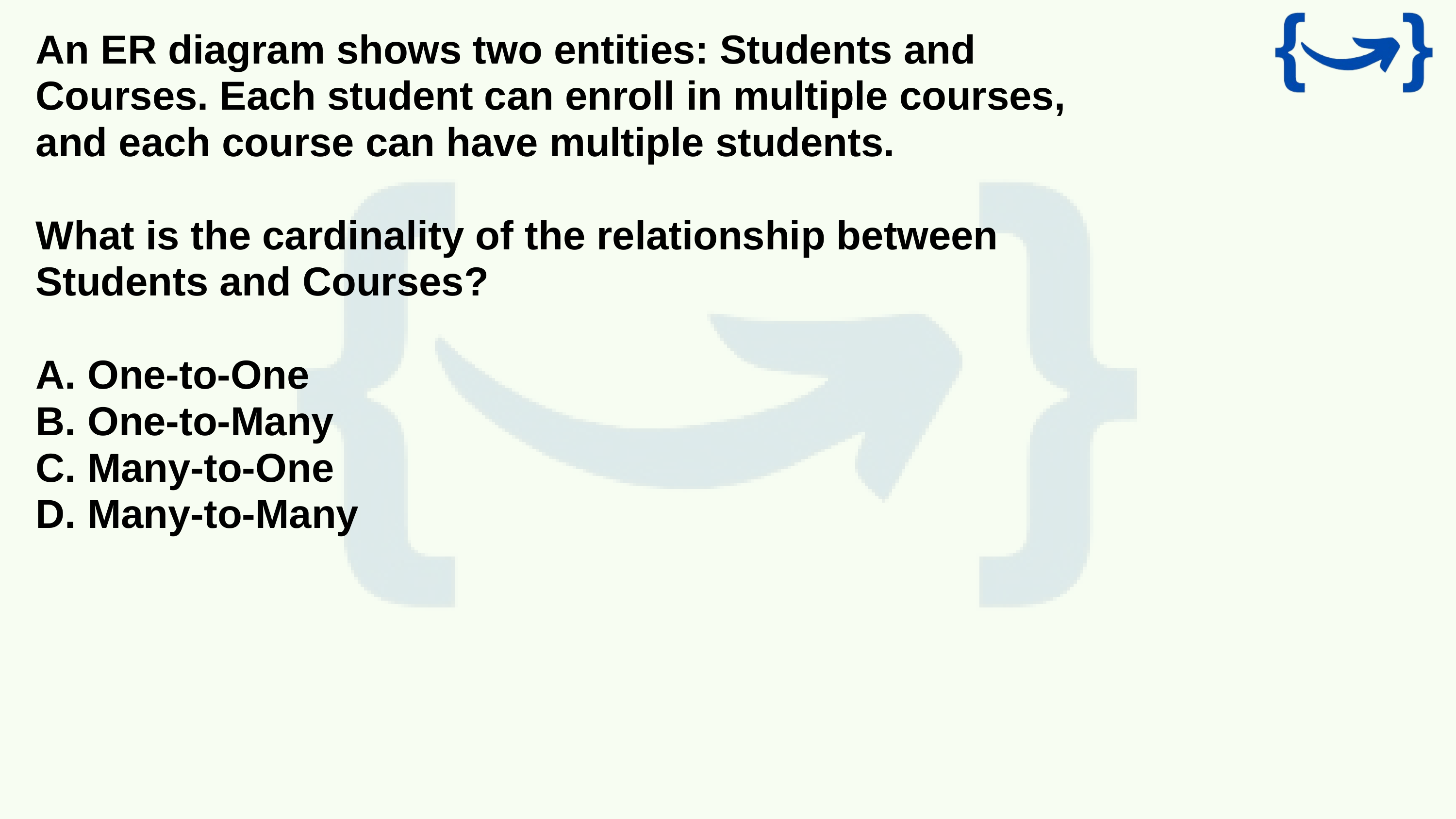

An ER diagram shows two entities: Students and Courses. Each student can enroll in multiple courses, and each course can have multiple students.

What is the cardinality of the relationship between Students and Courses?

A. One-to-One
B. One-to-Many
C. Many-to-One
D. Many-to-Many